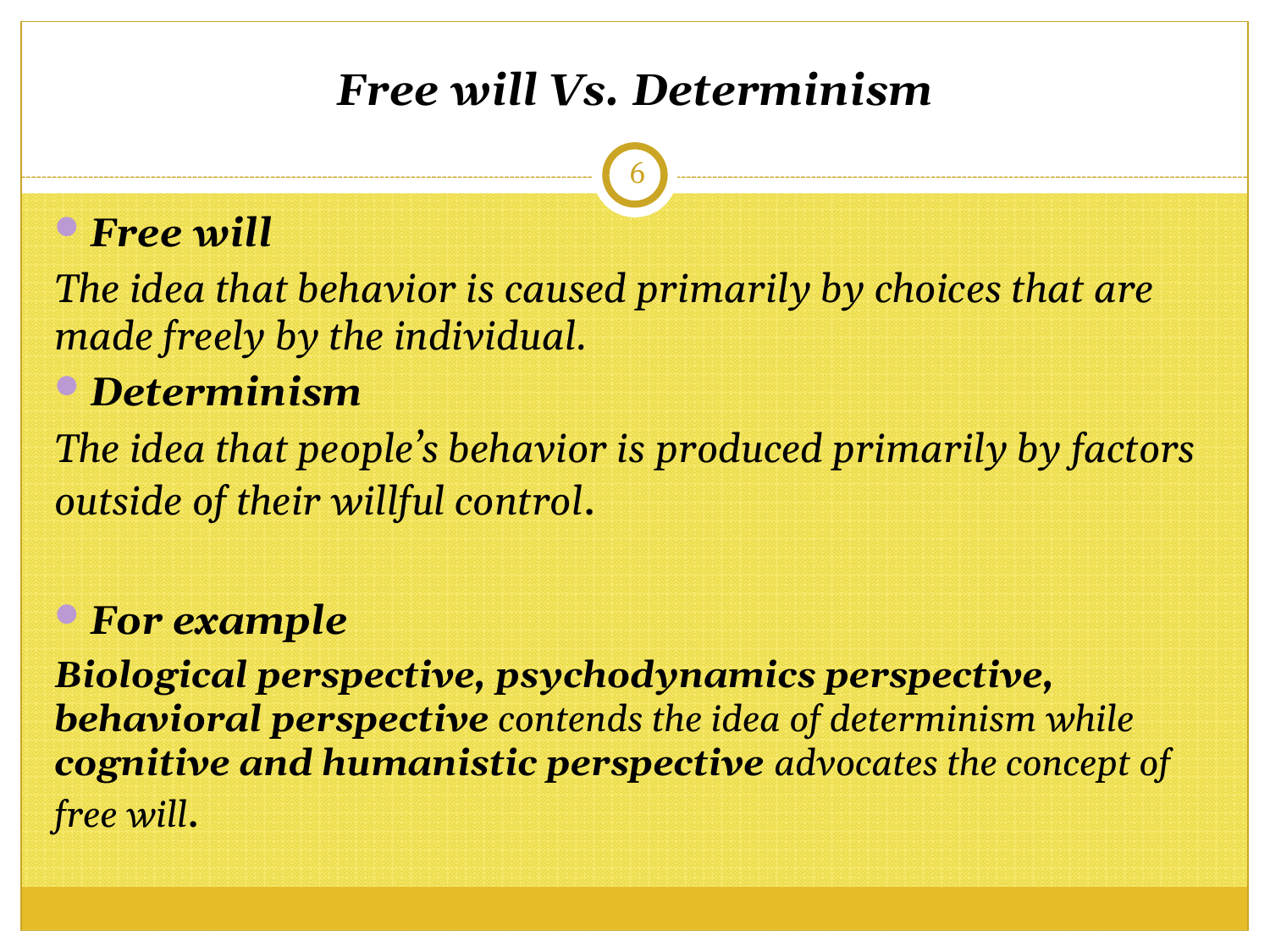

# Free will Vs. Determinism
6
Free will
The idea that behavior is caused primarily by choices that are made freely by the individual.
Determinism
The idea that people’s behavior is produced primarily by factors outside of their willful control.

For example
Biological perspective, psychodynamics perspective, behavioral perspective contends the idea of determinism while cognitive and humanistic perspective advocates the concept of free will.